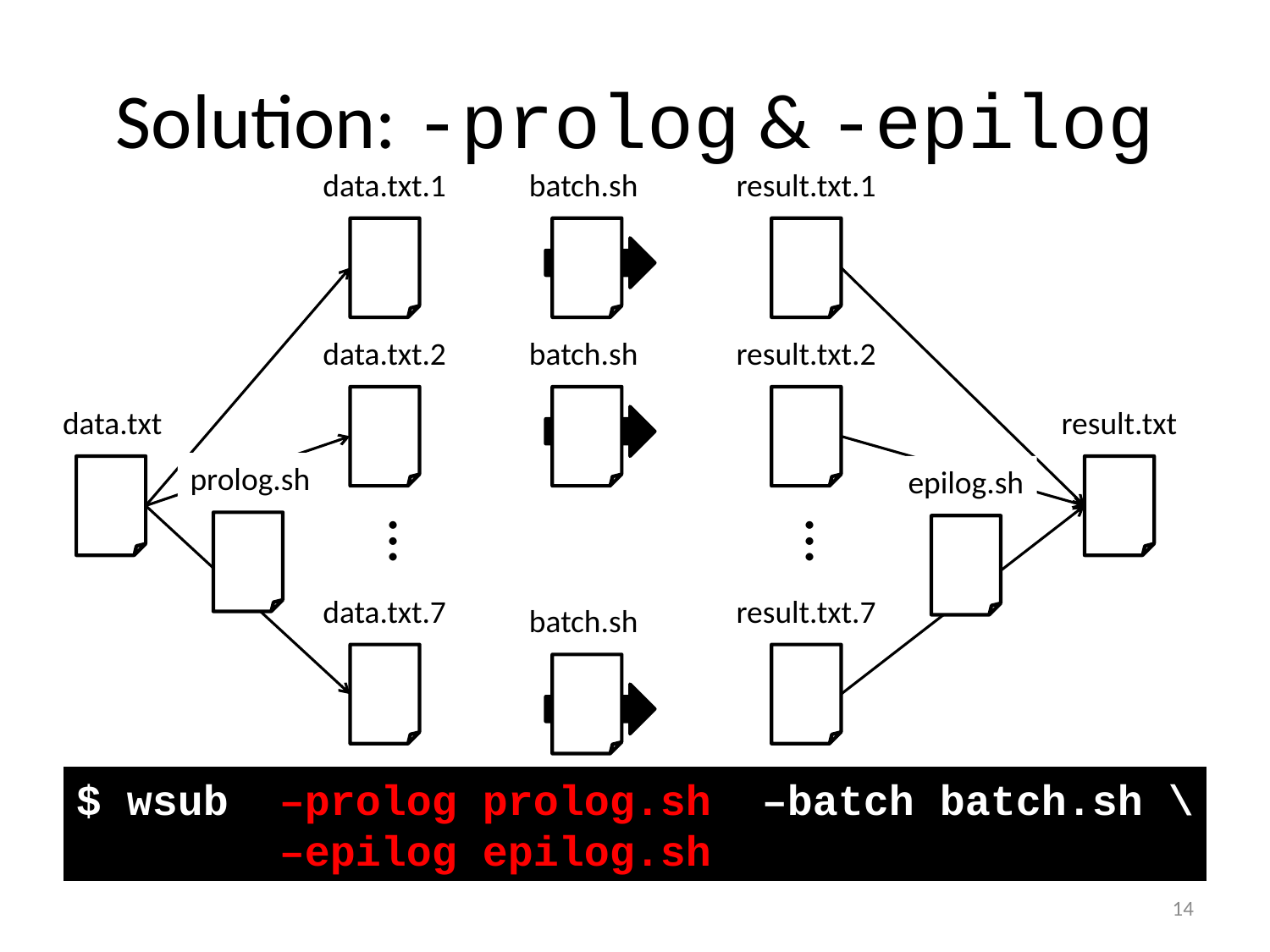

Solution: -prolog & -epilog
data.txt.1

batch.sh

batch.sh

batch.sh

result.txt.1

data.txt.2

result.txt.2

data.txt

result.txt

prolog.sh

epilog.sh

…
…
data.txt.7

result.txt.7

$ wsub  –prolog prolog.sh  –batch batch.sh \
        –epilog epilog.sh
14